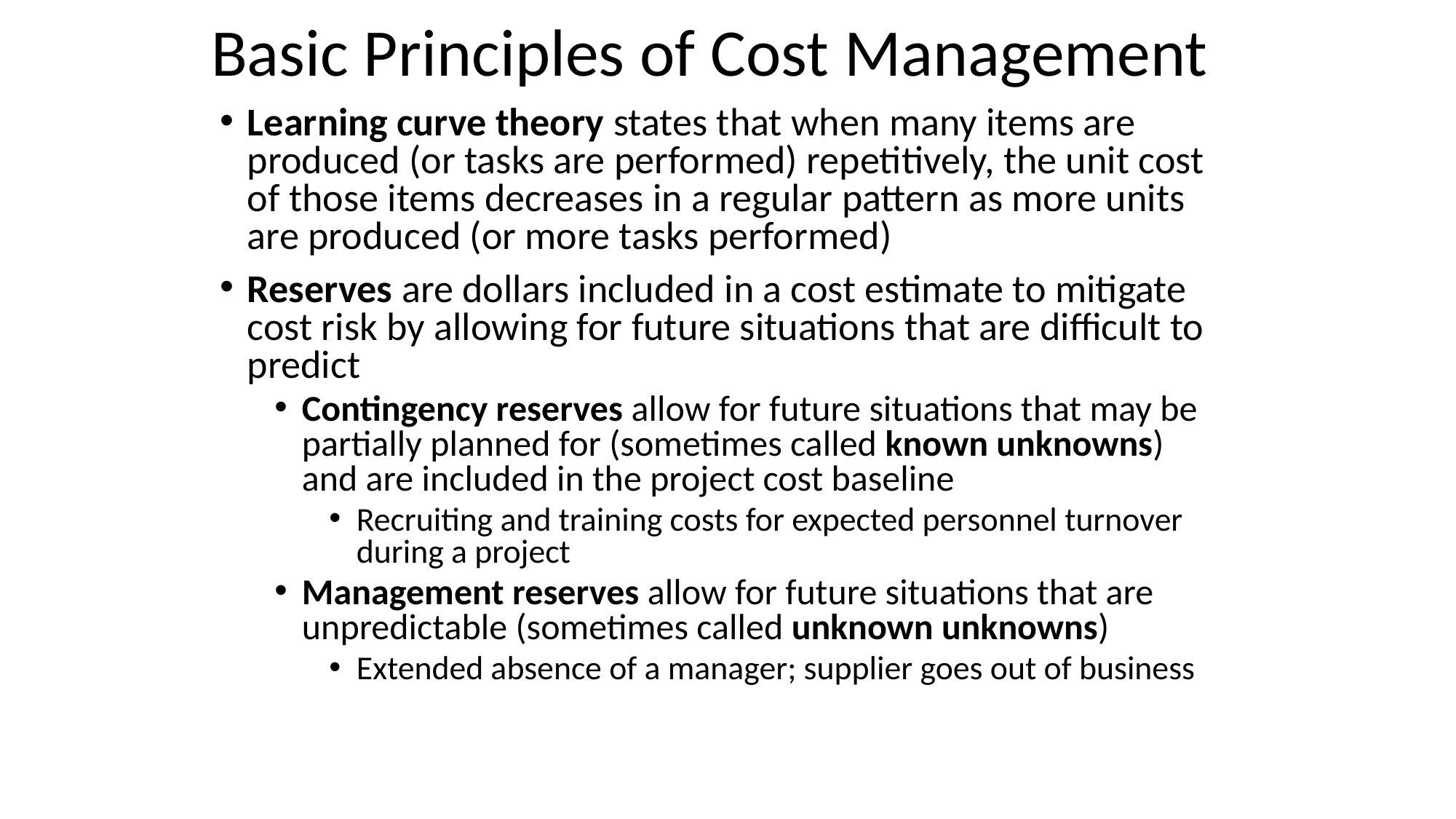

# Basic Principles of Cost Management
Learning curve theory states that when many items are produced (or tasks are performed) repetitively, the unit cost of those items decreases in a regular pattern as more units are produced (or more tasks performed)
Reserves are dollars included in a cost estimate to mitigate cost risk by allowing for future situations that are difficult to predict
Contingency reserves allow for future situations that may be partially planned for (sometimes called known unknowns) and are included in the project cost baseline
Recruiting and training costs for expected personnel turnover during a project
Management reserves allow for future situations that are unpredictable (sometimes called unknown unknowns)
Extended absence of a manager; supplier goes out of business